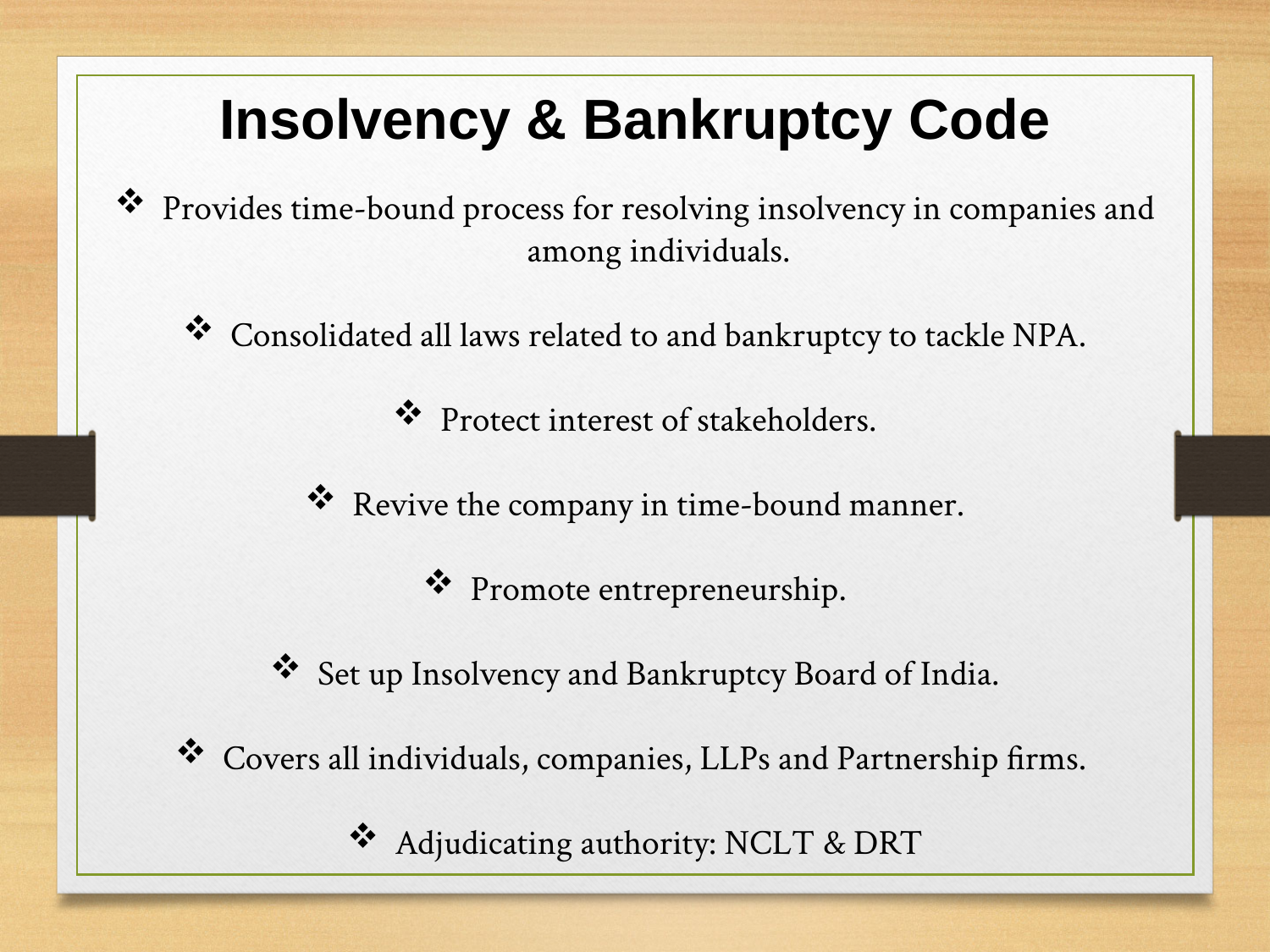

Insolvency & Bankruptcy Code

Provides time-bound process for resolving insolvency in companies and among individuals.

Consolidated all laws related to and bankruptcy to tackle NPA.

Protect interest of stakeholders.

Revive the company in time-bound manner.

Promote entrepreneurship.

Set up Insolvency and Bankruptcy Board of India.

Covers all individuals, companies, LLPs and Partnership firms.

Adjudicating authority: NCLT & DRT